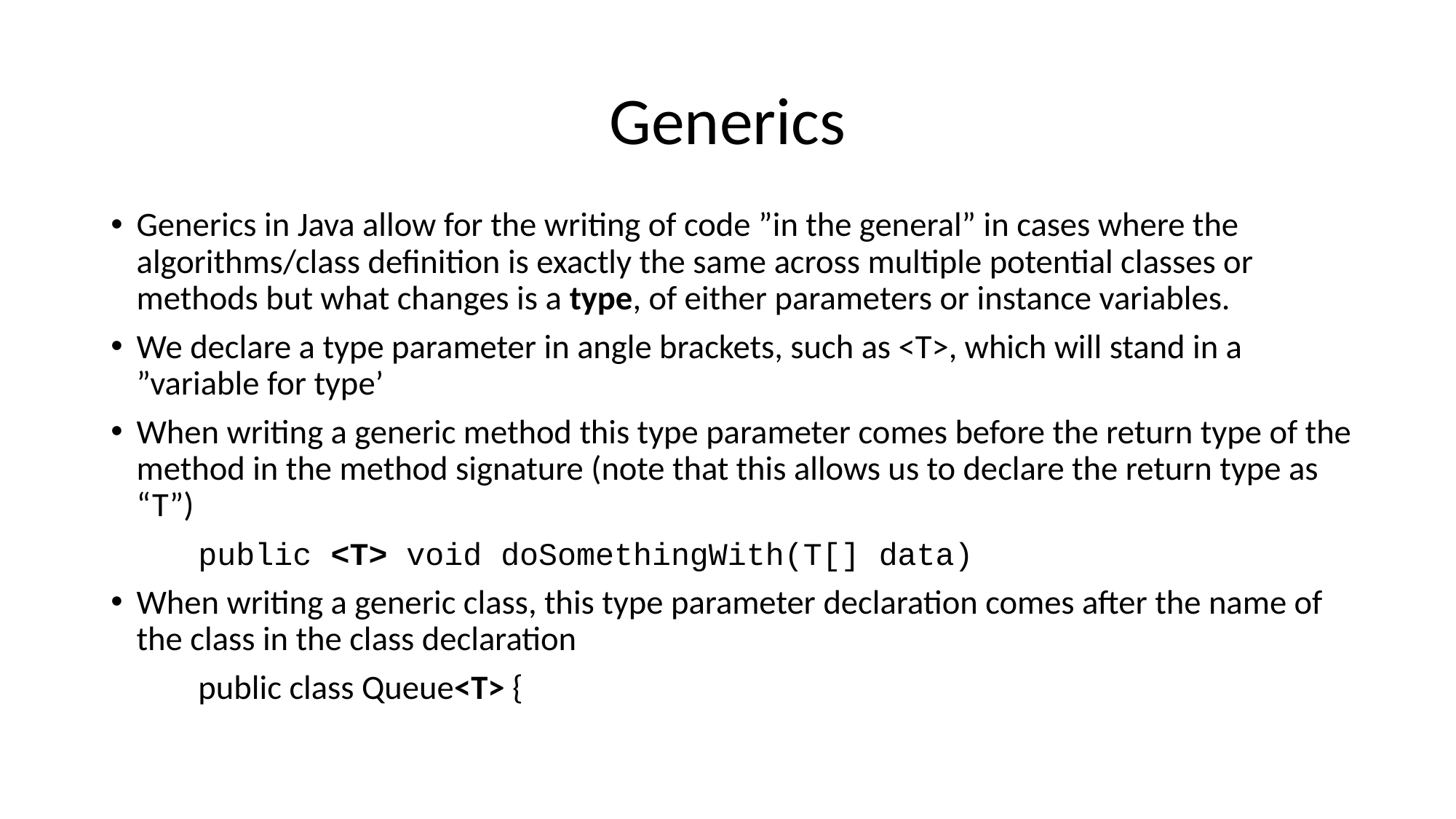

# Generics
Generics in Java allow for the writing of code ”in the general” in cases where the algorithms/class definition is exactly the same across multiple potential classes or methods but what changes is a type, of either parameters or instance variables.
We declare a type parameter in angle brackets, such as <T>, which will stand in a ”variable for type’
When writing a generic method this type parameter comes before the return type of the method in the method signature (note that this allows us to declare the return type as “T”)
	public <T> void doSomethingWith(T[] data)
When writing a generic class, this type parameter declaration comes after the name of the class in the class declaration
	public class Queue<T> {